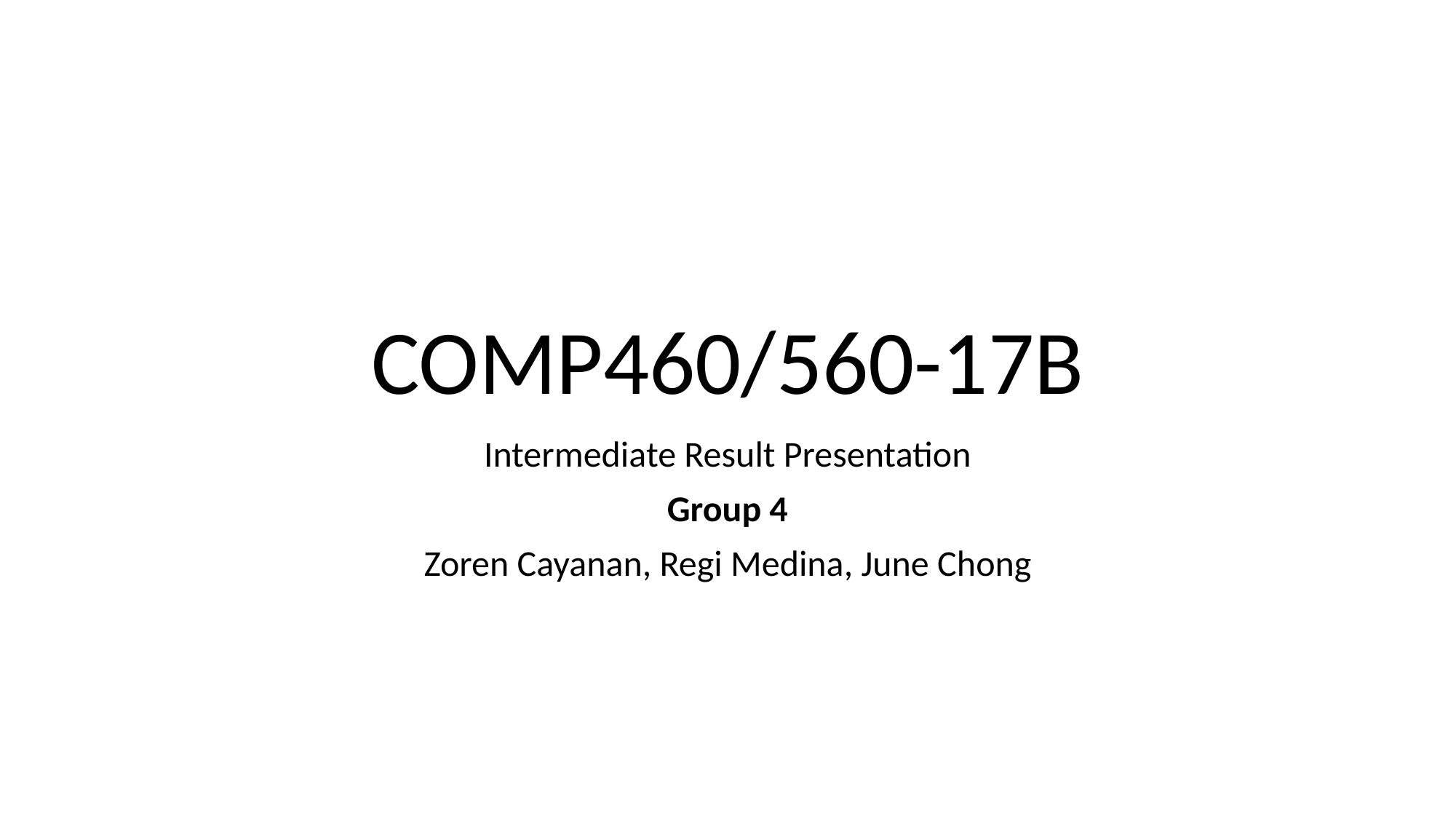

# COMP460/560-17B
Intermediate Result Presentation
Group 4
Zoren Cayanan, Regi Medina, June Chong